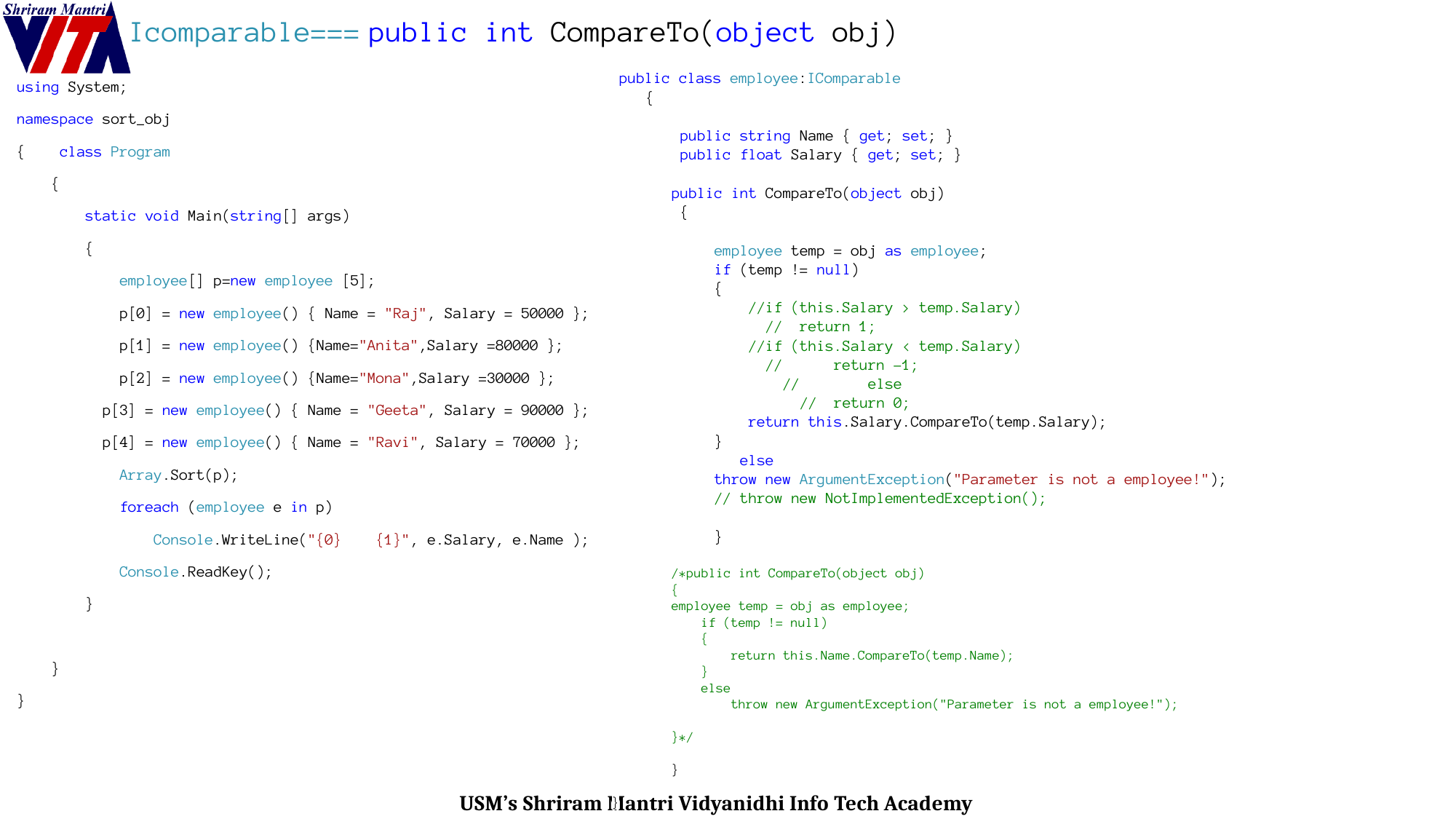

# Icomparable=== public int CompareTo(object obj)
 public class employee:IComparable
    {

        public string Name { get; set; }
        public float Salary { get; set; }

       public int CompareTo(object obj)
        {

            employee temp = obj as employee;
            if (temp != null)
            {
                //if (this.Salary > temp.Salary)
                  //  return 1;
                //if (this.Salary < temp.Salary)
                  //      return -1;
                    //        else
                      //  return 0;
                return this.Salary.CompareTo(temp.Salary);
            }
               else
            throw new ArgumentException("Parameter is not a employee!");
            // throw new NotImplementedException();

            }

        /*public int CompareTo(object obj)
        {
        employee temp = obj as employee;
            if (temp != null)
            {
                return this.Name.CompareTo(temp.Name);
            }
            else
                throw new ArgumentException("Parameter is not a employee!");

        }*/

        }

}
using System;
namespace sort_obj
{    class Program
    {
        static void Main(string[] args)
        {
            employee[] p=new employee [5];
            p[0] = new employee() { Name = "Raj", Salary = 50000 };
            p[1] = new employee() {Name="Anita",Salary =80000 };
            p[2] = new employee() {Name="Mona",Salary =30000 };
          p[3] = new employee() { Name = "Geeta", Salary = 90000 };
          p[4] = new employee() { Name = "Ravi", Salary = 70000 };
            Array.Sort(p);
            foreach (employee e in p)
                Console.WriteLine("{0}    {1}", e.Salary, e.Name );
            Console.ReadKey();
        }

    }
}